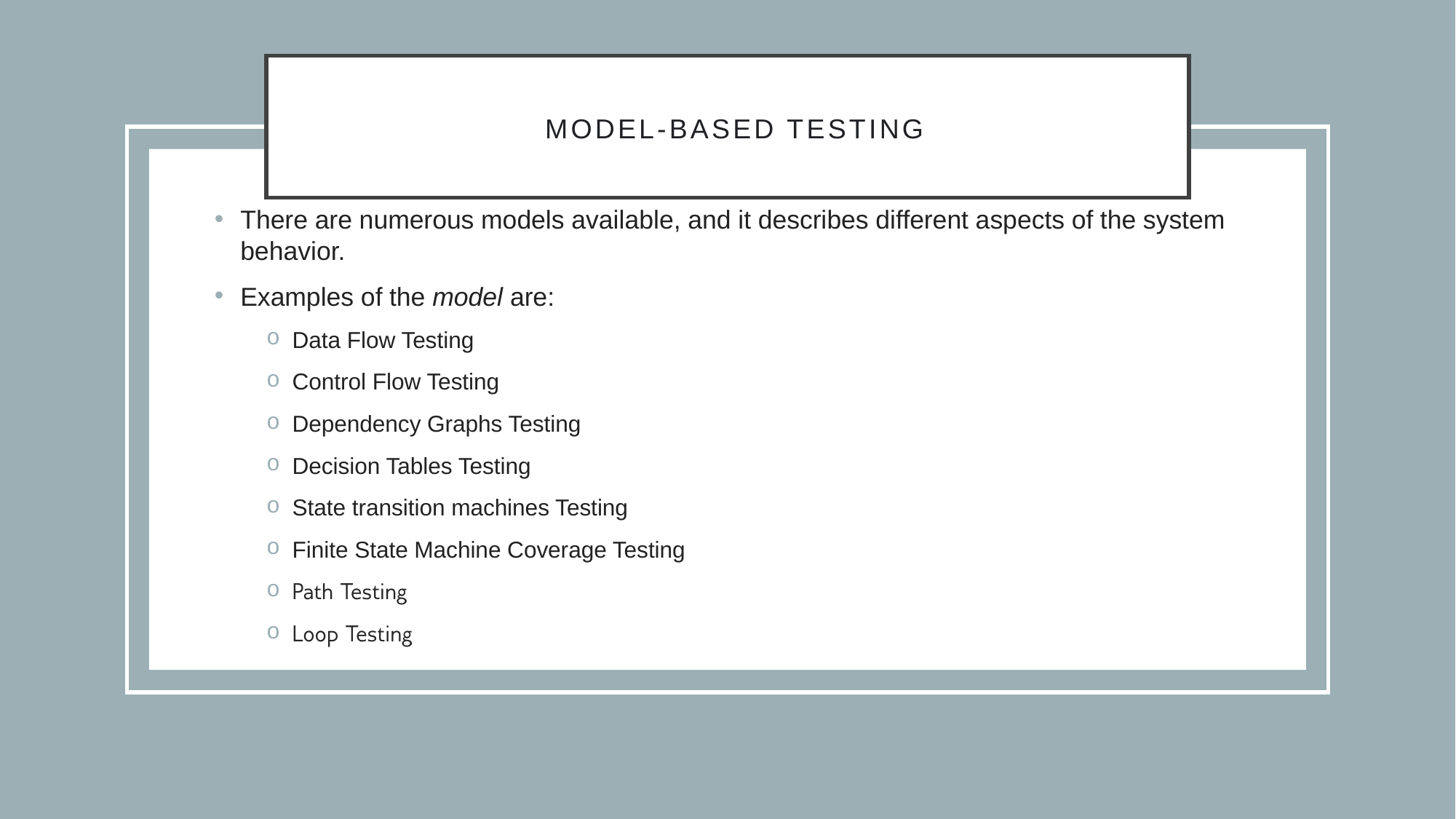

# Model-based testing

There are numerous models available, and it describes different aspects of the system behavior.
Examples of the model are:
Data Flow Testing
Control Flow Testing
Dependency Graphs Testing
Decision Tables Testing
State transition machines Testing
Finite State Machine Coverage Testing
Path Testing
Loop Testing